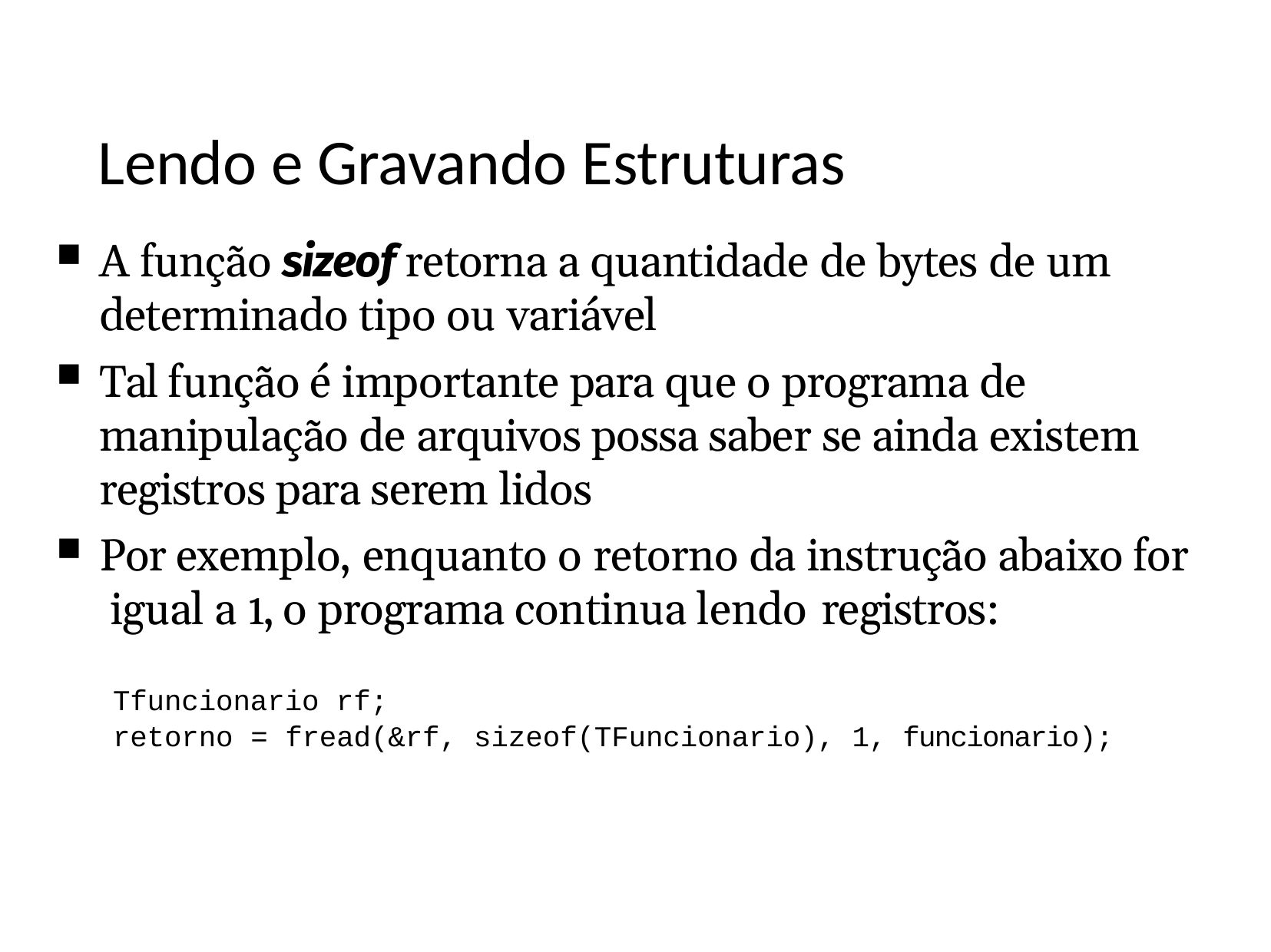

Lendo e Gravando Estruturas
A função sizeof retorna a quantidade de bytes de um  determinado tipo ou variável
Tal função é importante para que o programa de  manipulação de arquivos possa saber se ainda existem  registros para serem lidos
Por exemplo, enquanto o retorno da instrução abaixo for  igual a 1, o programa continua lendo registros:
Tfuncionario rf;
retorno = fread(&rf, sizeof(TFuncionario), 1, funcionario);